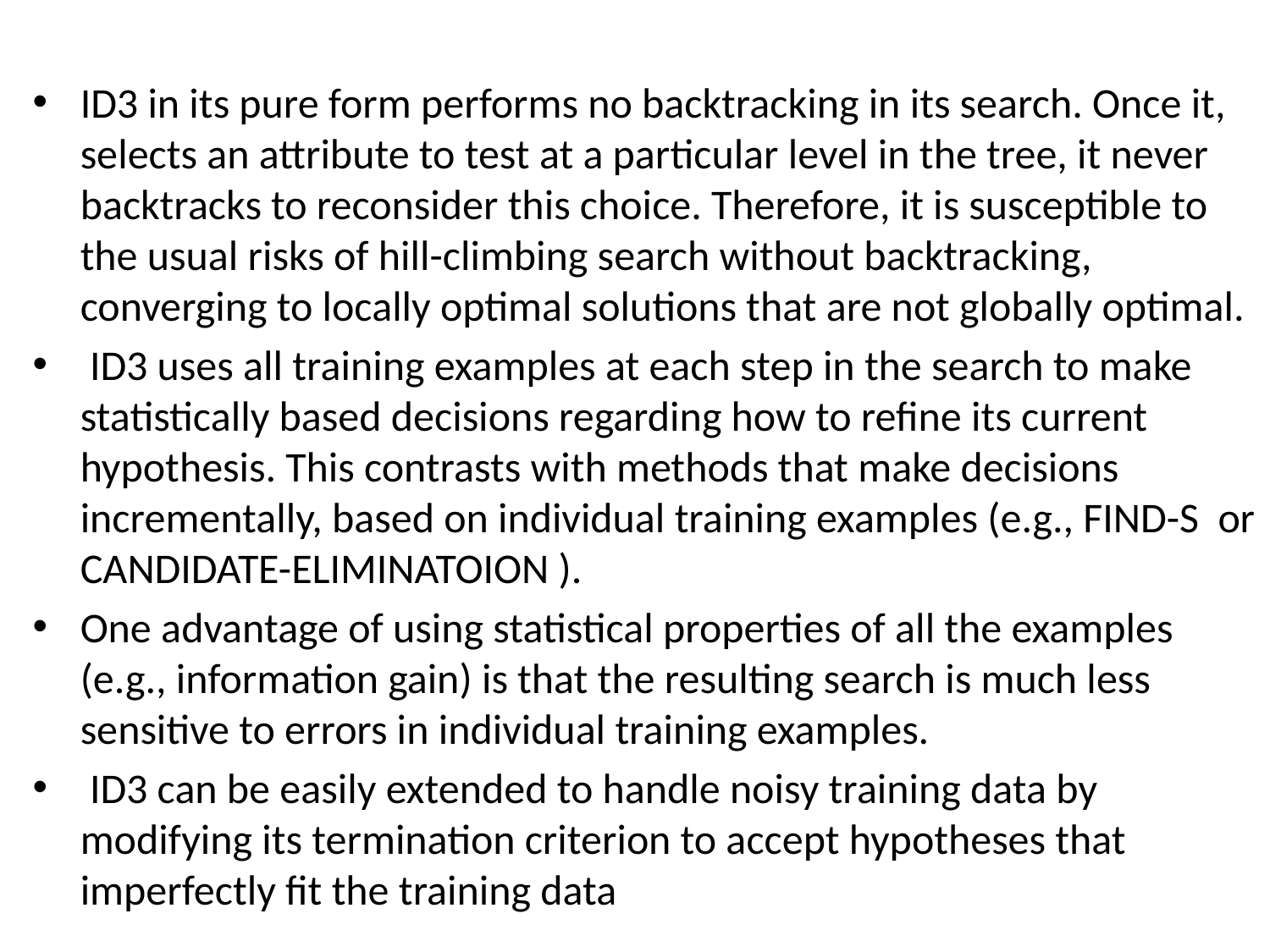

ID3 in its pure form performs no backtracking in its search. Once it, selects an attribute to test at a particular level in the tree, it never backtracks to reconsider this choice. Therefore, it is susceptible to the usual risks of hill-climbing search without backtracking, converging to locally optimal solutions that are not globally optimal.
 ID3 uses all training examples at each step in the search to make statistically based decisions regarding how to refine its current hypothesis. This contrasts with methods that make decisions incrementally, based on individual training examples (e.g., FIND-S  or CANDIDATE-ELIMINATOION ).
One advantage of using statistical properties of all the examples (e.g., information gain) is that the resulting search is much less sensitive to errors in individual training examples.
 ID3 can be easily extended to handle noisy training data by modifying its termination criterion to accept hypotheses that imperfectly fit the training data